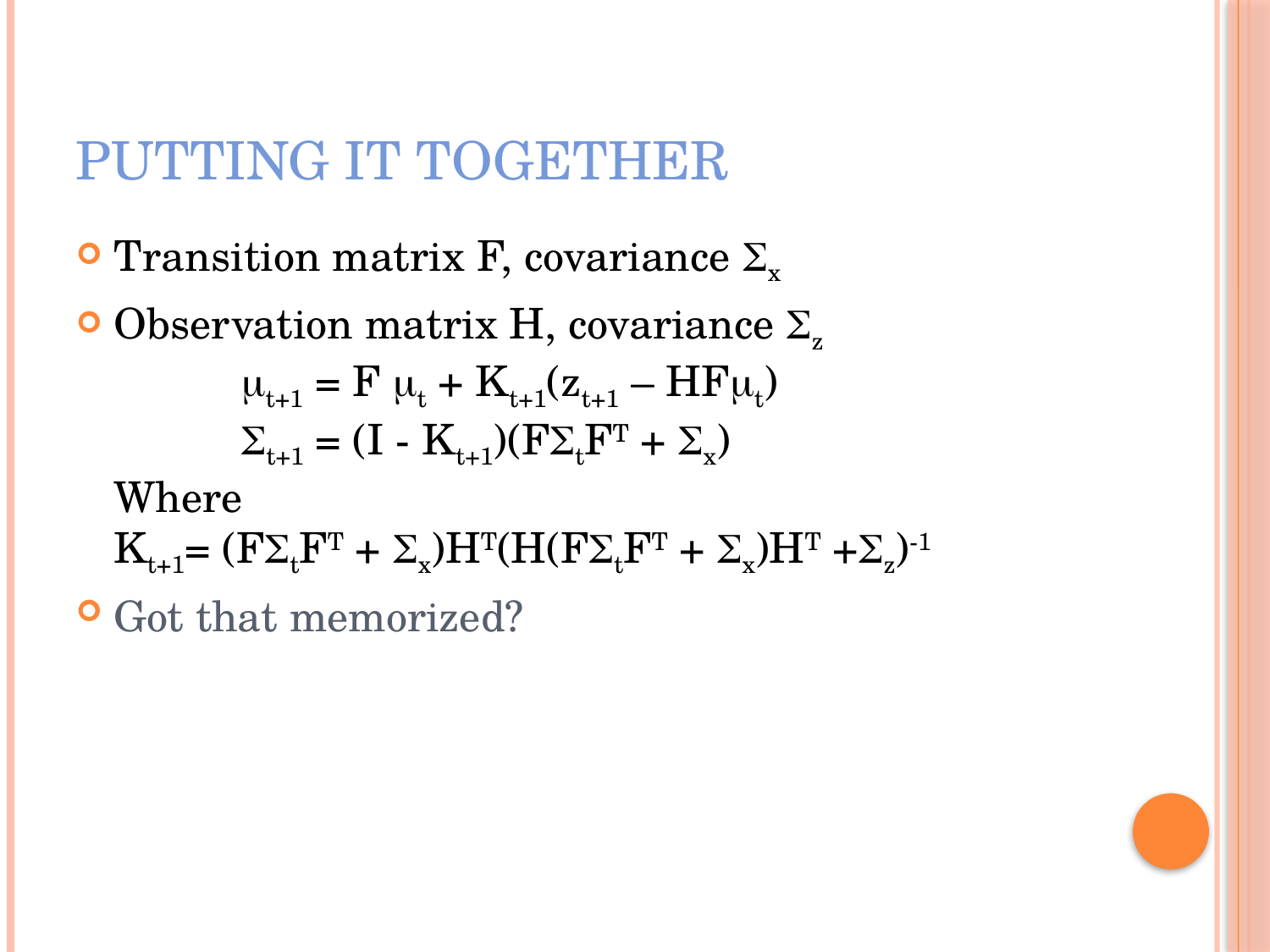

# Putting it together
Transition matrix F, covariance Σx
Observation matrix H, covariance Σz
	μt+1 = F μt + Kt+1(zt+1 – HFμt)
	Σt+1 = (I - Kt+1)(FΣtFT + Σx)
Where
Kt+1= (FΣtFT + Σx)HT(H(FΣtFT + Σx)HT +Σz)-1
Got that memorized?